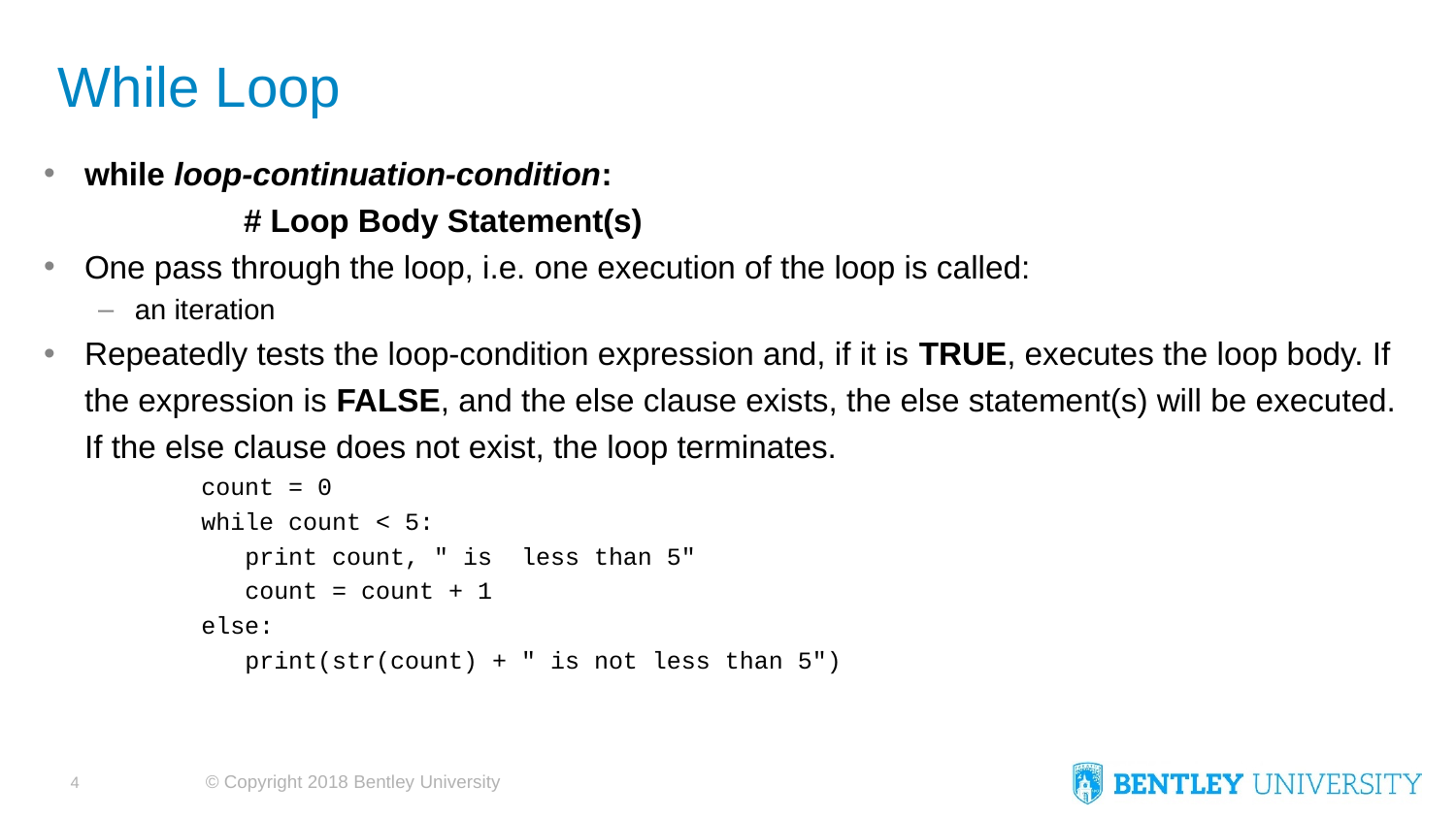

# While Loop
while loop-continuation-condition:
	# Loop Body Statement(s)
One pass through the loop, i.e. one execution of the loop is called:
an iteration
Repeatedly tests the loop-condition expression and, if it is TRUE, executes the loop body. If the expression is FALSE, and the else clause exists, the else statement(s) will be executed. If the else clause does not exist, the loop terminates.
count = 0
while count < 5:
   print count, " is  less than 5"
   count = count + 1
else:
   print(str(count) + " is not less than 5")